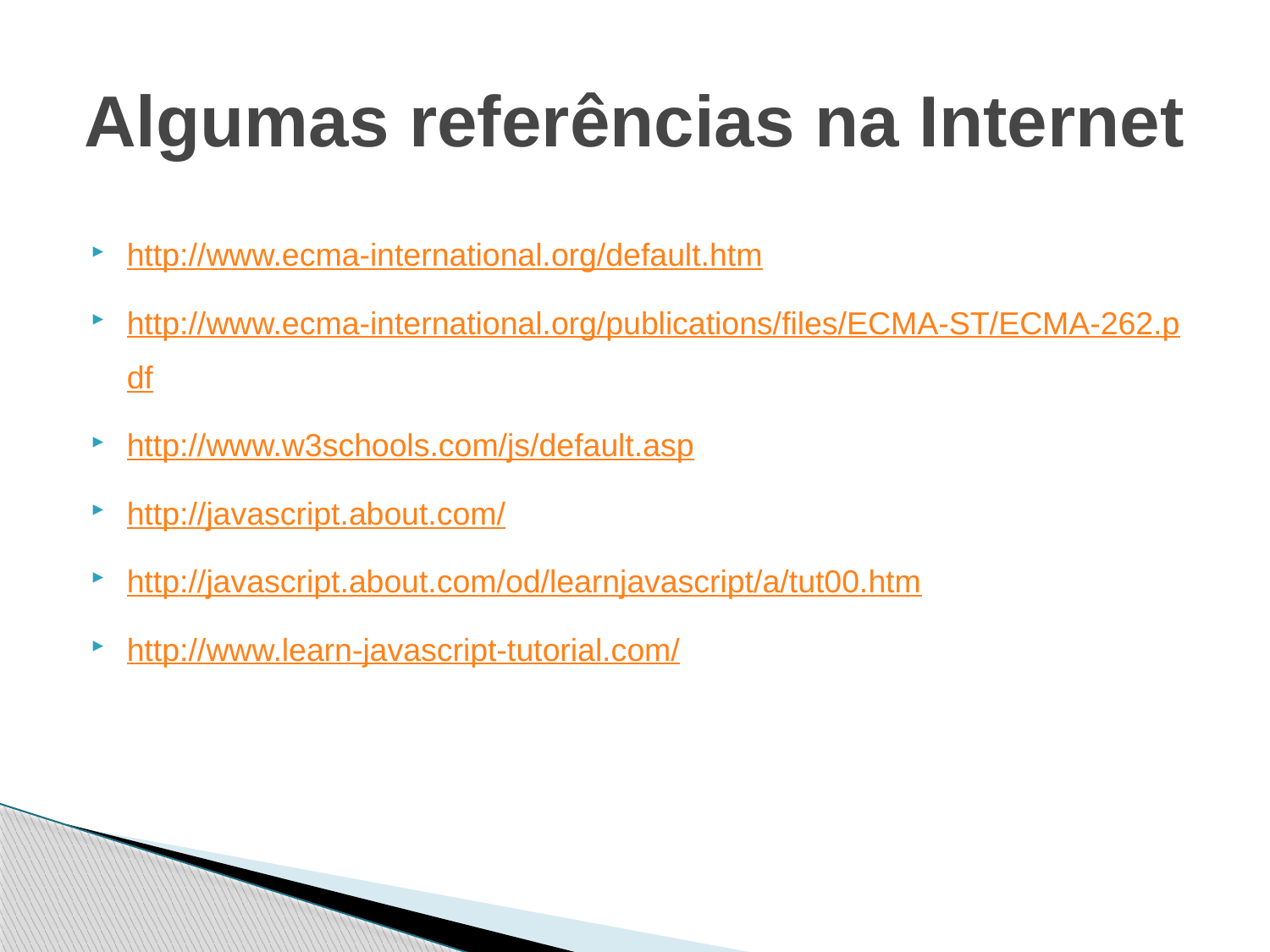

# Algumas referências na Internet
http://www.ecma-international.org/default.htm
http://www.ecma-international.org/publications/files/ECMA-ST/ECMA-262.pdf
http://www.w3schools.com/js/default.asp
http://javascript.about.com/
http://javascript.about.com/od/learnjavascript/a/tut00.htm
http://www.learn-javascript-tutorial.com/